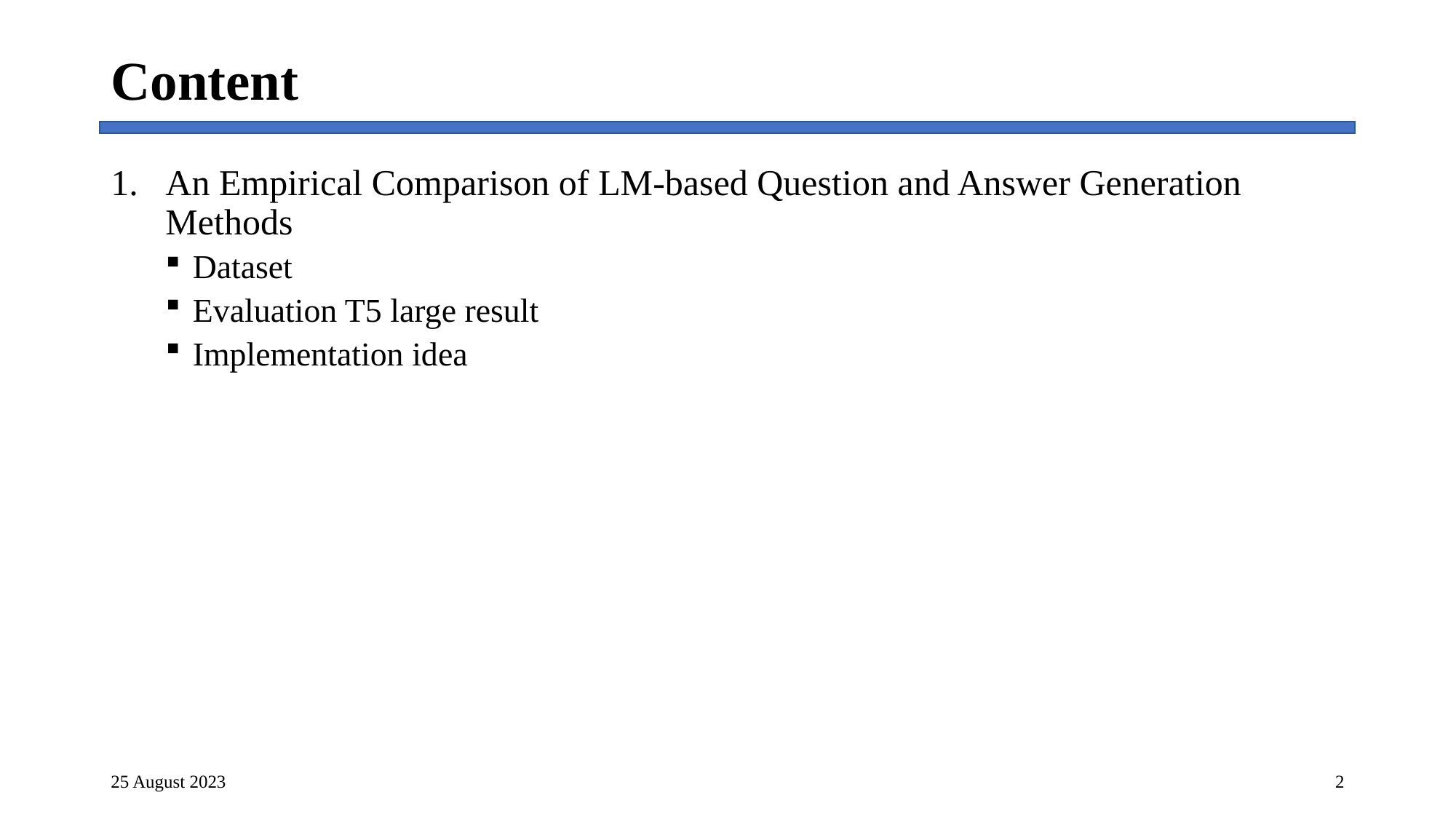

# Content
An Empirical Comparison of LM-based Question and Answer Generation Methods
Dataset
Evaluation T5 large result
Implementation idea

25 August 2023
2